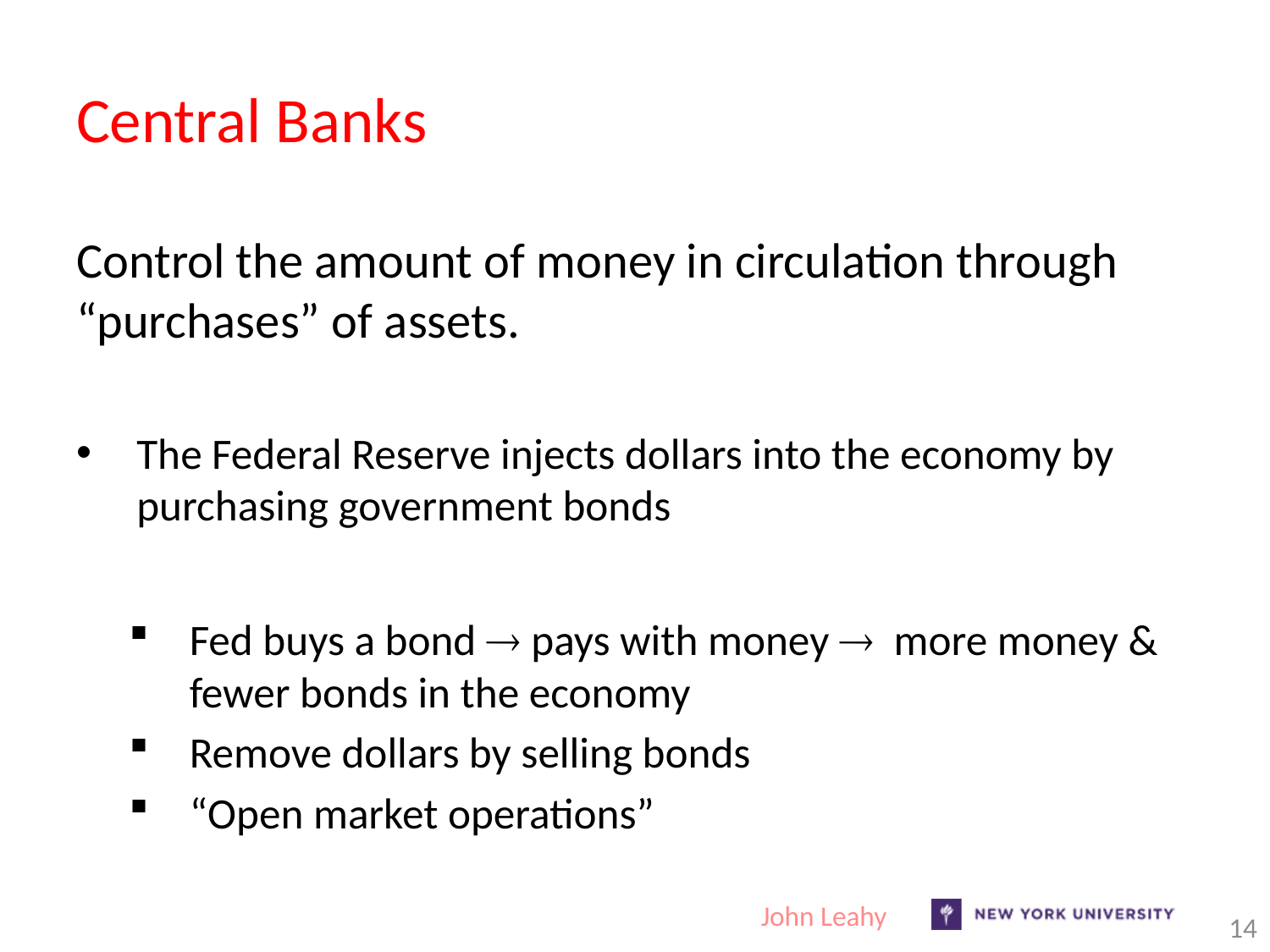

# Central Banks
Control the amount of money in circulation through “purchases” of assets.

The Federal Reserve injects dollars into the economy by purchasing government bonds

Fed buys a bond → pays with money →  more money & fewer bonds in the economy
Remove dollars by selling bonds
“Open market operations”

John Leahy
14